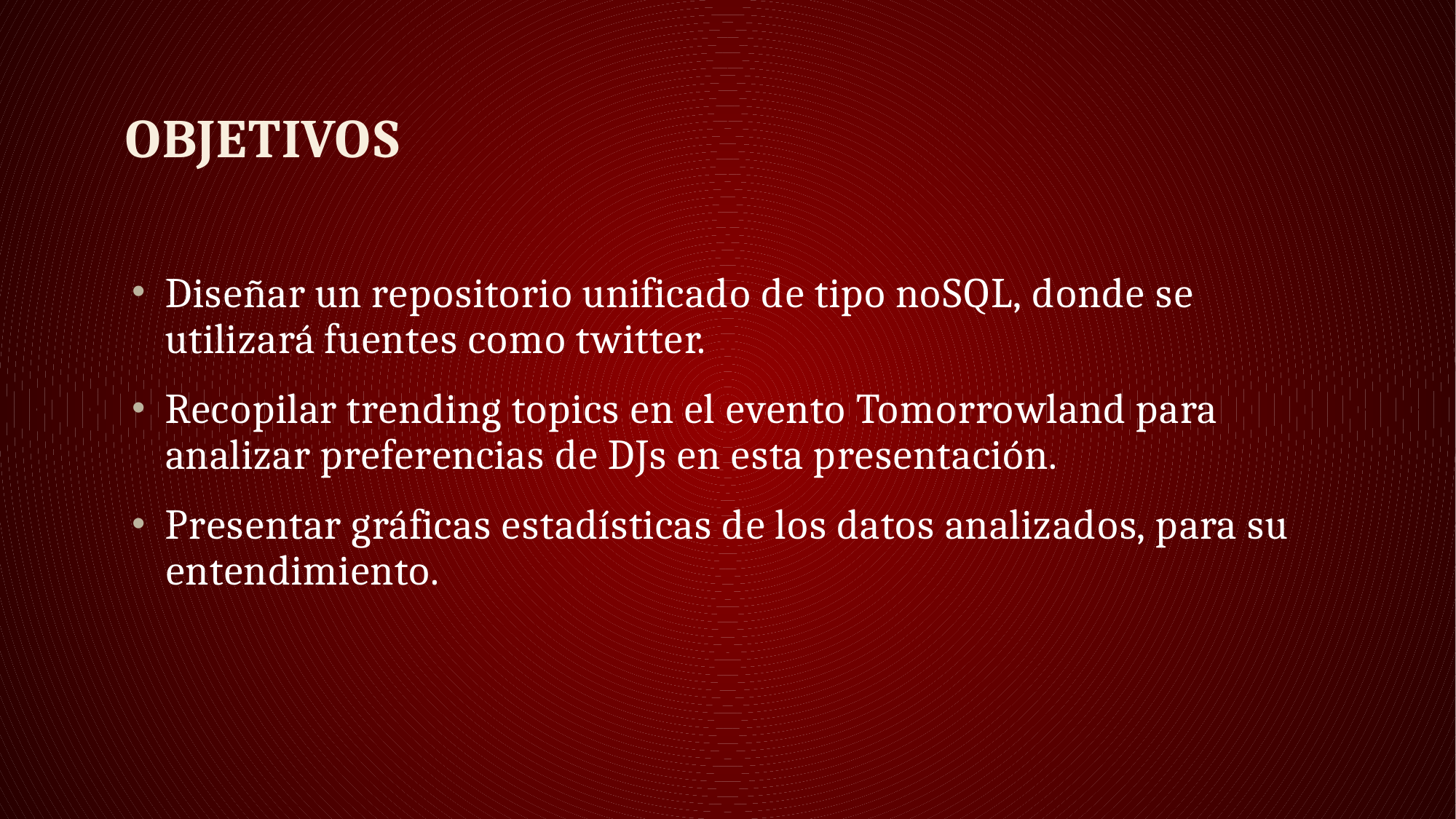

# OBJETIVOS
Diseñar un repositorio unificado de tipo noSQL, donde se utilizará fuentes como twitter.
Recopilar trending topics en el evento Tomorrowland para analizar preferencias de DJs en esta presentación.
Presentar gráficas estadísticas de los datos analizados, para su entendimiento.